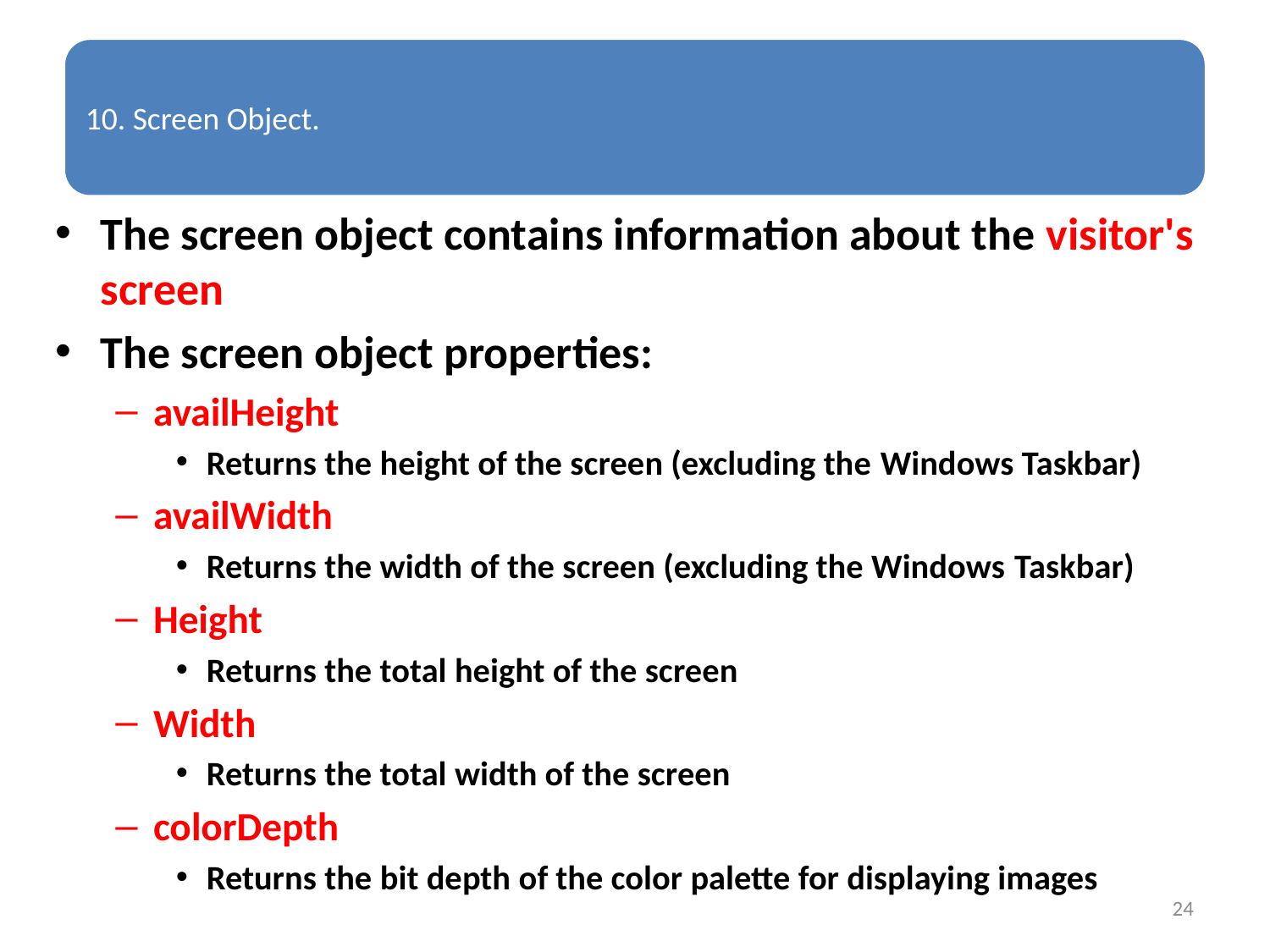

10. Screen Object.
The screen object contains information about the visitor's screen
The screen object properties:
availHeight
Returns the height of the screen (excluding the Windows Taskbar)
availWidth
Returns the width of the screen (excluding the Windows Taskbar)
Height
Returns the total height of the screen
Width
Returns the total width of the screen
colorDepth
Returns the bit depth of the color palette for displaying images

24